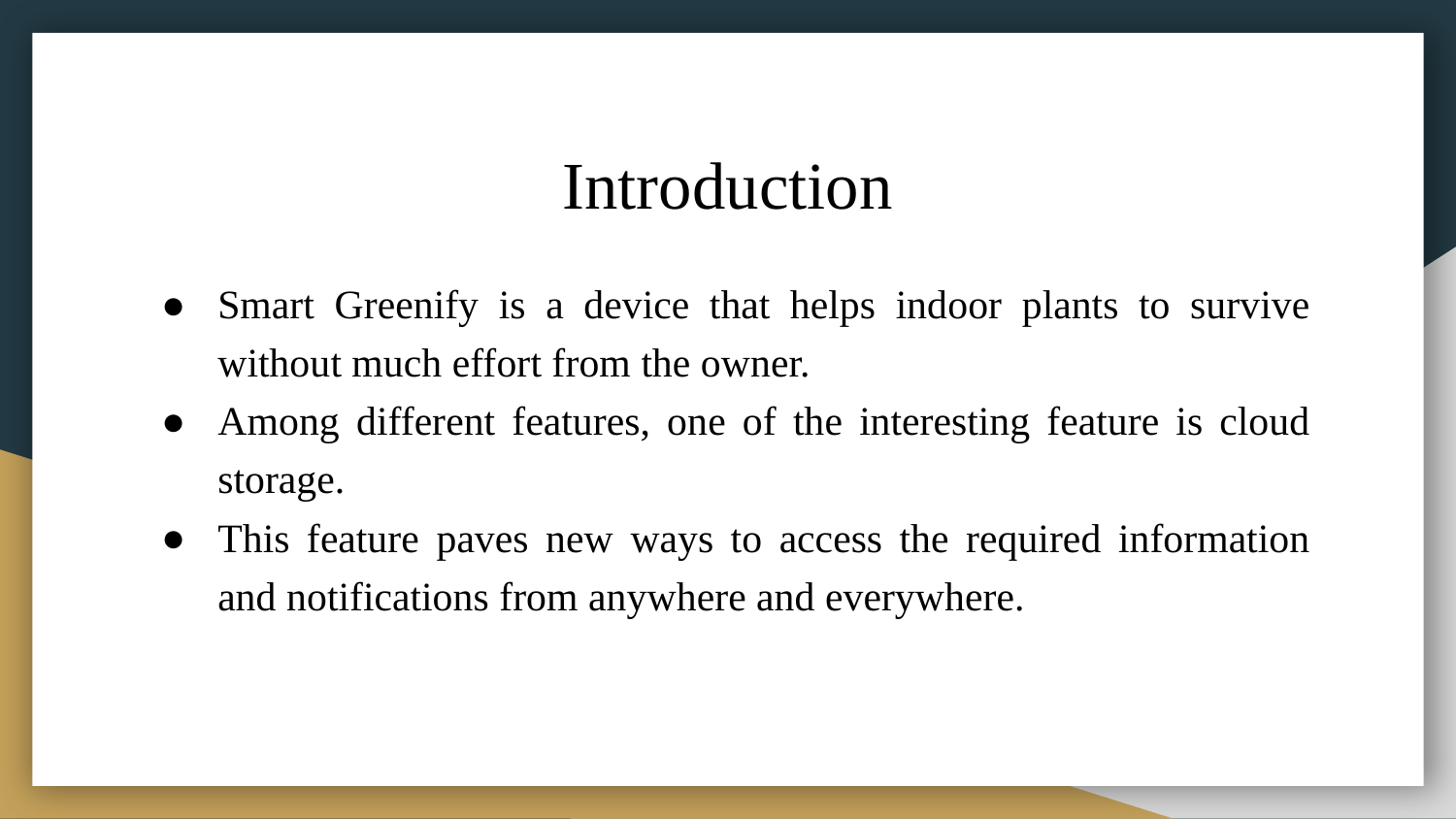

# Introduction
Smart Greenify is a device that helps indoor plants to survive without much effort from the owner.
Among different features, one of the interesting feature is cloud storage.
This feature paves new ways to access the required information and notifications from anywhere and everywhere.